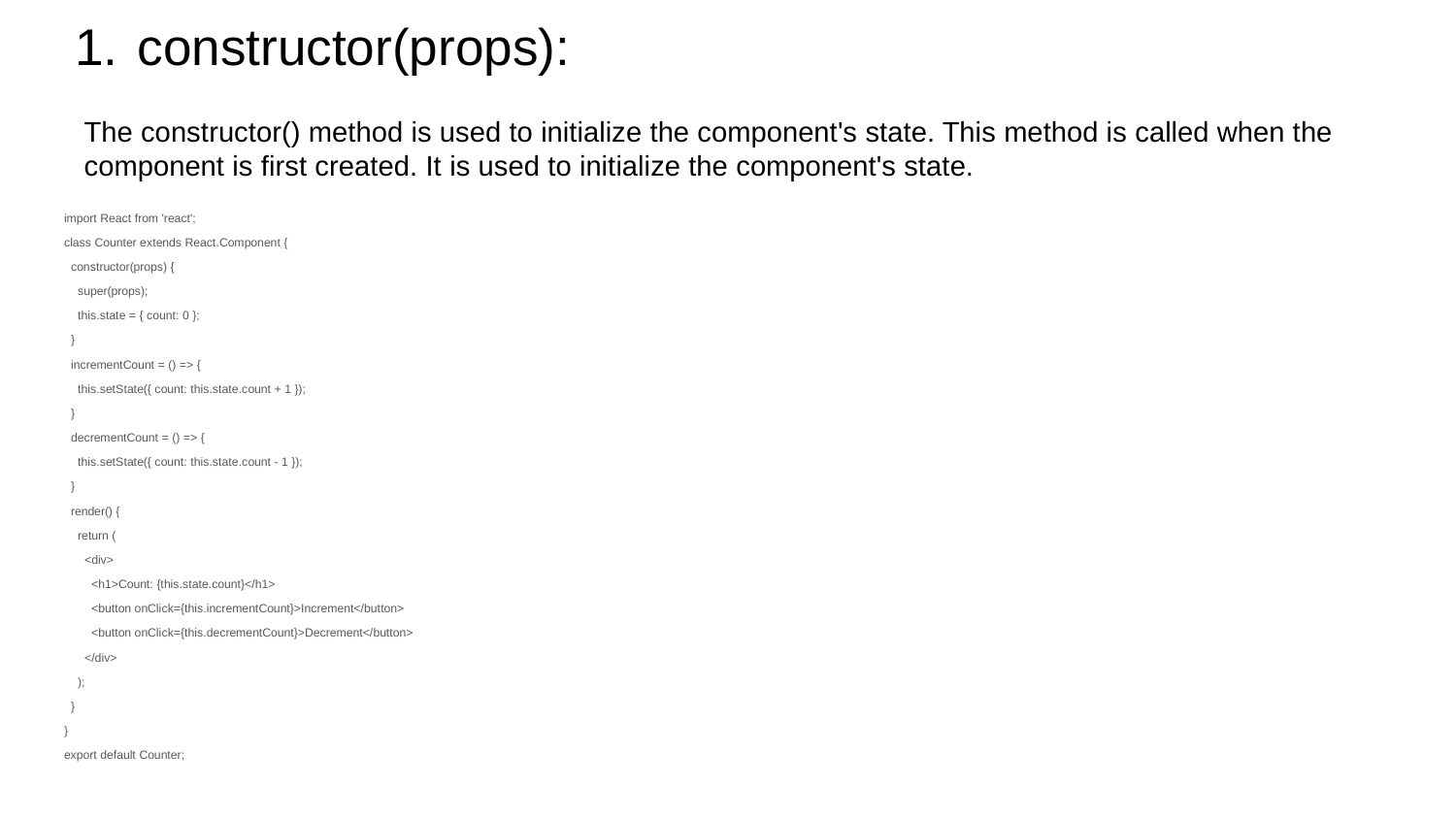

# constructor(props):
The constructor() method is used to initialize the component's state. This method is called when the component is first created. It is used to initialize the component's state.
import React from 'react';
class Counter extends React.Component {
  constructor(props) {
    super(props);
    this.state = { count: 0 };
  }
  incrementCount = () => {
    this.setState({ count: this.state.count + 1 });
  }
  decrementCount = () => {
    this.setState({ count: this.state.count - 1 });
  }
  render() {
    return (
      <div>
        <h1>Count: {this.state.count}</h1>
        <button onClick={this.incrementCount}>Increment</button>
        <button onClick={this.decrementCount}>Decrement</button>
      </div>
    );
  }
}
export default Counter;